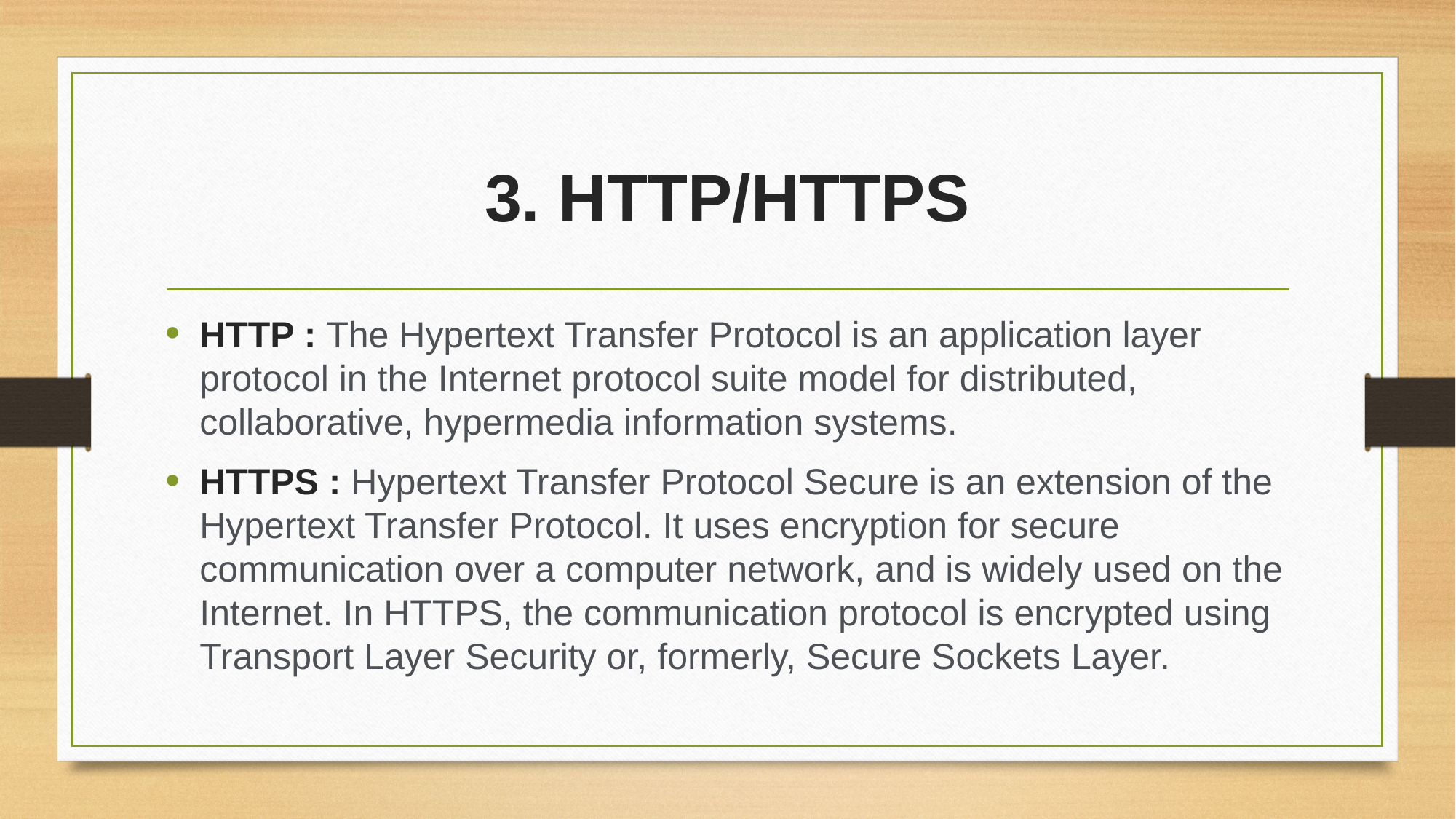

# 3. HTTP/HTTPS
HTTP : The Hypertext Transfer Protocol is an application layer protocol in the Internet protocol suite model for distributed, collaborative, hypermedia information systems.
HTTPS : Hypertext Transfer Protocol Secure is an extension of the Hypertext Transfer Protocol. It uses encryption for secure communication over a computer network, and is widely used on the Internet. In HTTPS, the communication protocol is encrypted using Transport Layer Security or, formerly, Secure Sockets Layer.